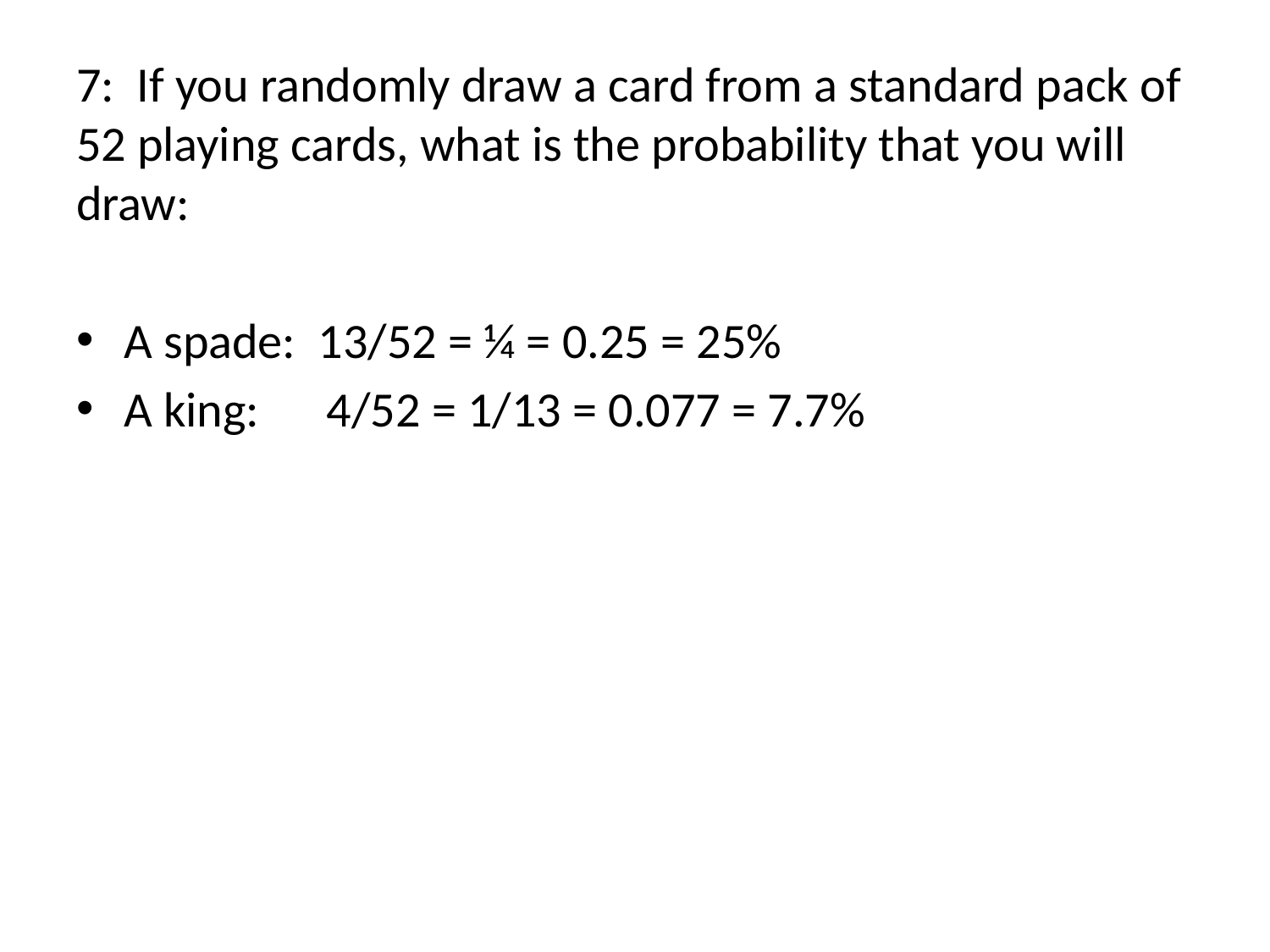

7:  If you randomly draw a card from a standard pack of 52 playing cards, what is the probability that you will draw:

A spade:  13/52 = ¼ = 0.25 = 25%
A king:      4/52 = 1/13 = 0.077 = 7.7%